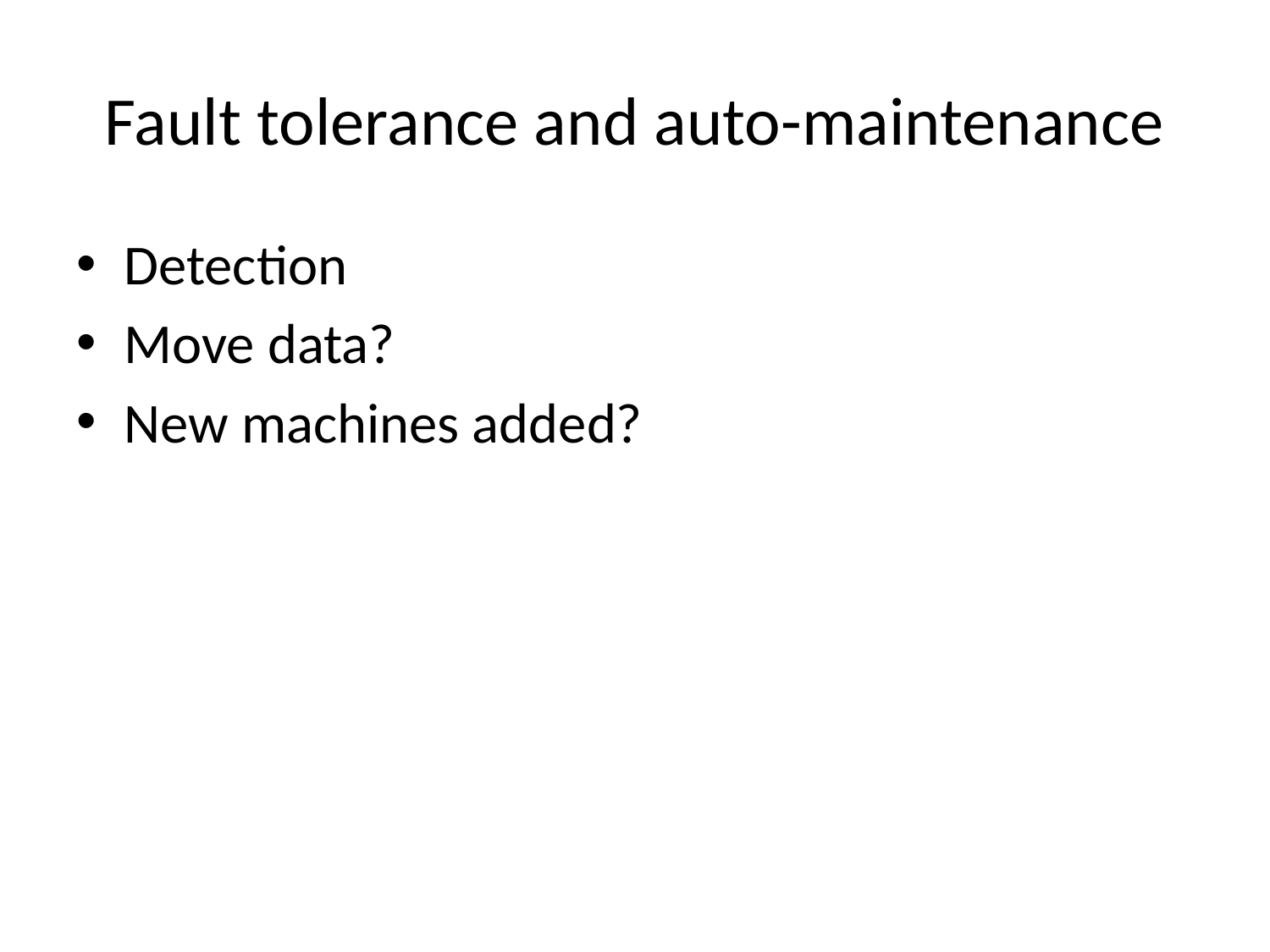

# Fault tolerance and auto-maintenance
Detection
Move data?
New machines added?